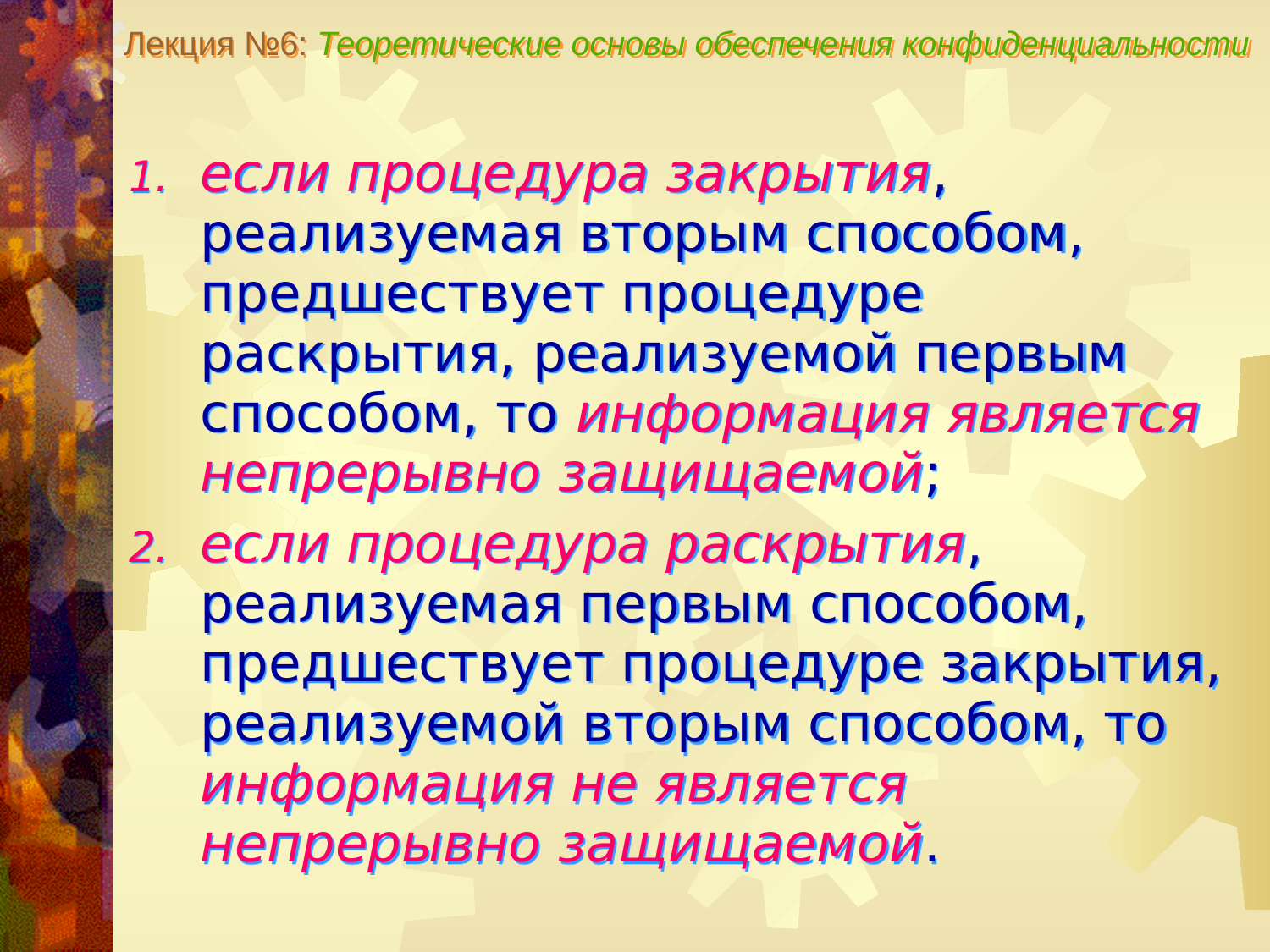

Лекция №6: Теоретические основы обеспечения конфиденциальности
если процедура закрытия, реализуемая вторым способом, предшествует процедуре раскрытия, реализуемой первым способом, то информация является непрерывно защищаемой;
если процедура раскрытия, реализуемая первым способом, предшествует процедуре закрытия, реализуемой вторым способом, то информация не является непрерывно защищаемой.